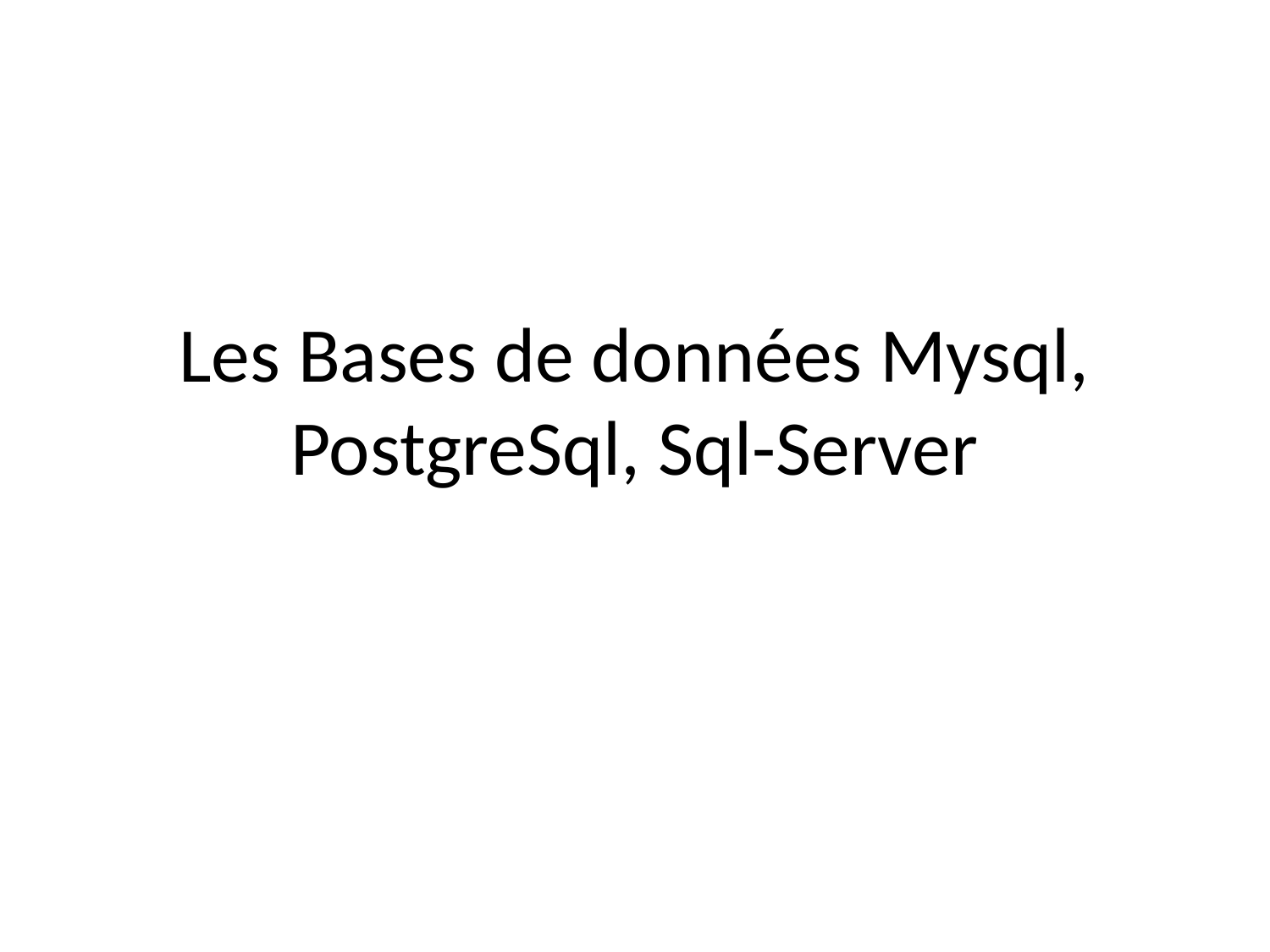

# Les Bases de données Mysql, PostgreSql, Sql-Server